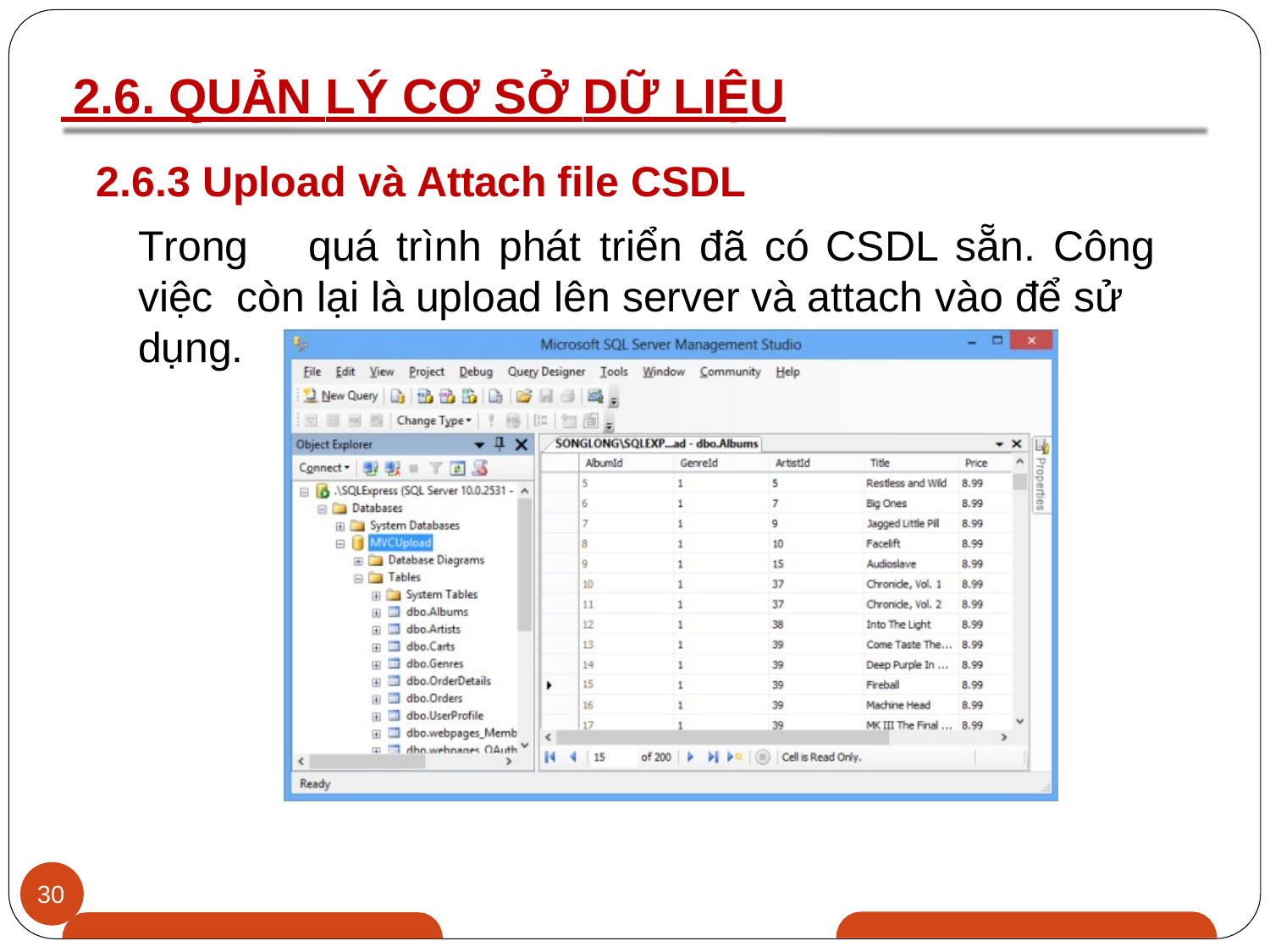

# 2.6. QUẢN LÝ CƠ SỞ DỮ LIỆU
2.6.3 Upload và Attach file CSDL
Trong	quá	trình	phát	triển đã	có CSDL sẵn.	Công	việc  còn lại là upload lên server và attach vào để sử dụng.

30